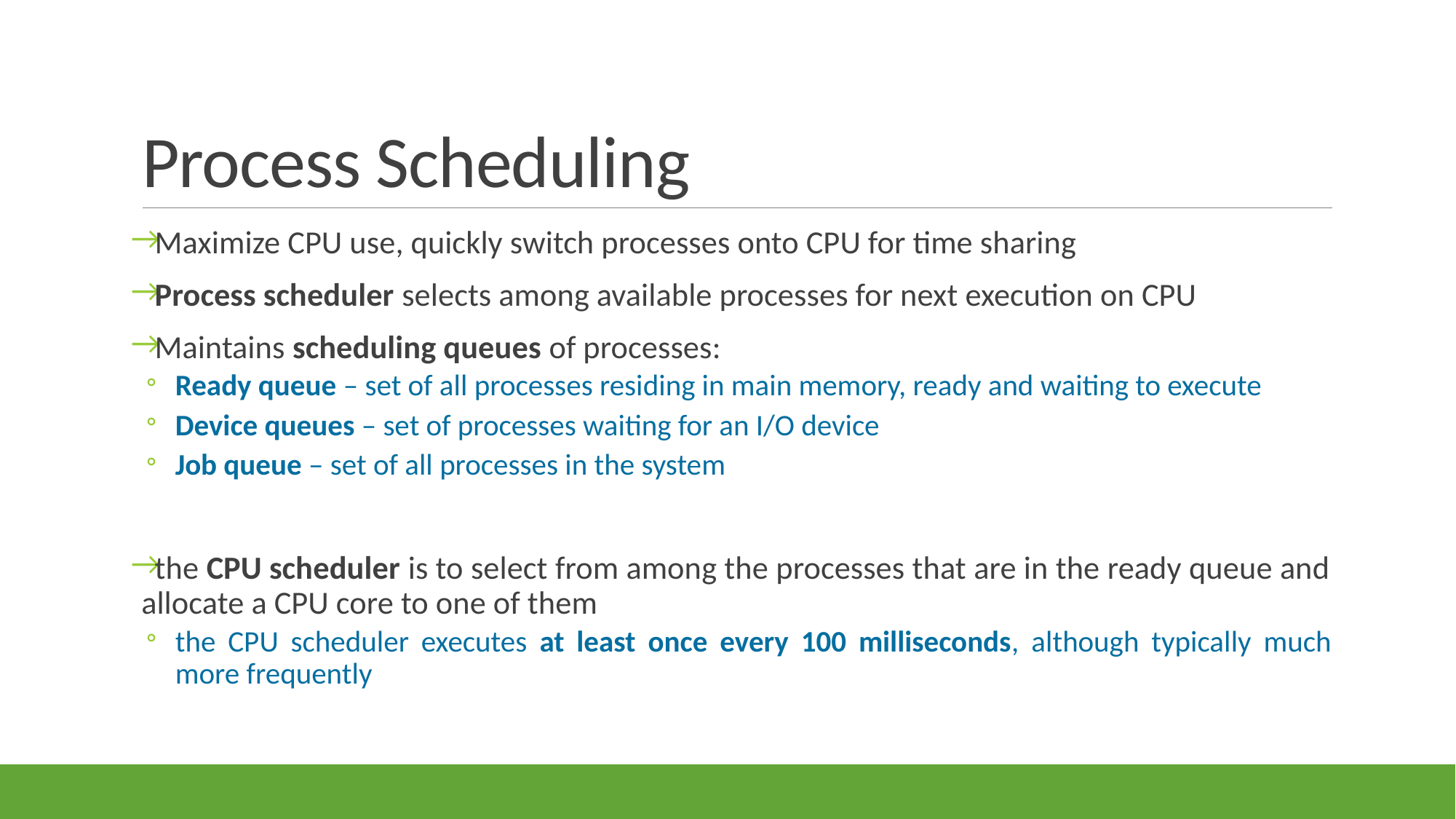

# Process Scheduling
Maximize CPU use, quickly switch processes onto CPU for time sharing
Process scheduler selects among available processes for next execution on CPU
Maintains scheduling queues of processes:
Ready queue – set of all processes residing in main memory, ready and waiting to execute
Device queues – set of processes waiting for an I/O device
Job queue – set of all processes in the system

the CPU scheduler is to select from among the processes that are in the ready queue and allocate a CPU core to one of them
the CPU scheduler executes at least once every 100 milliseconds, although typically much more frequently